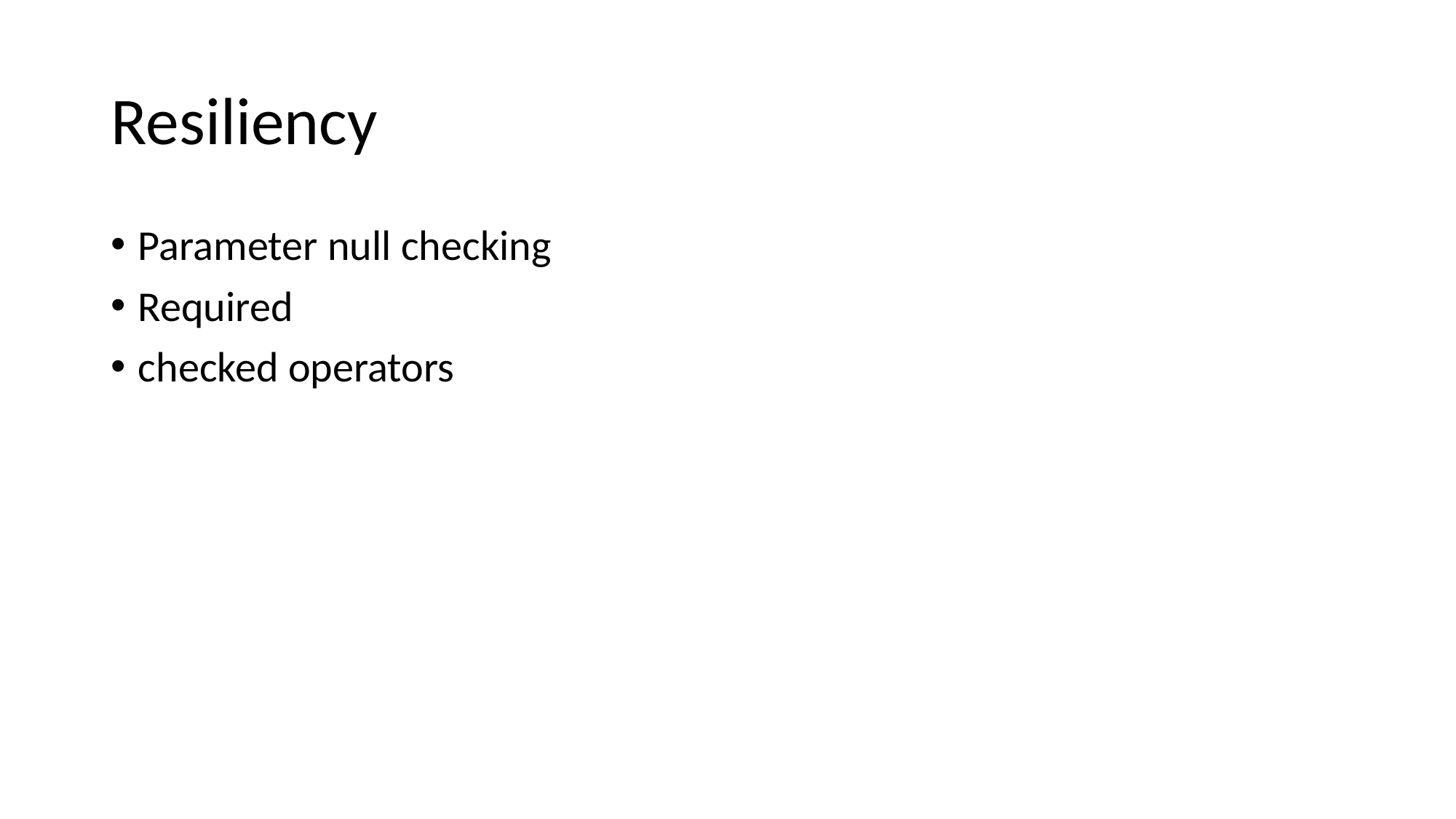

# Resiliency
Parameter null checking
Required
checked operators